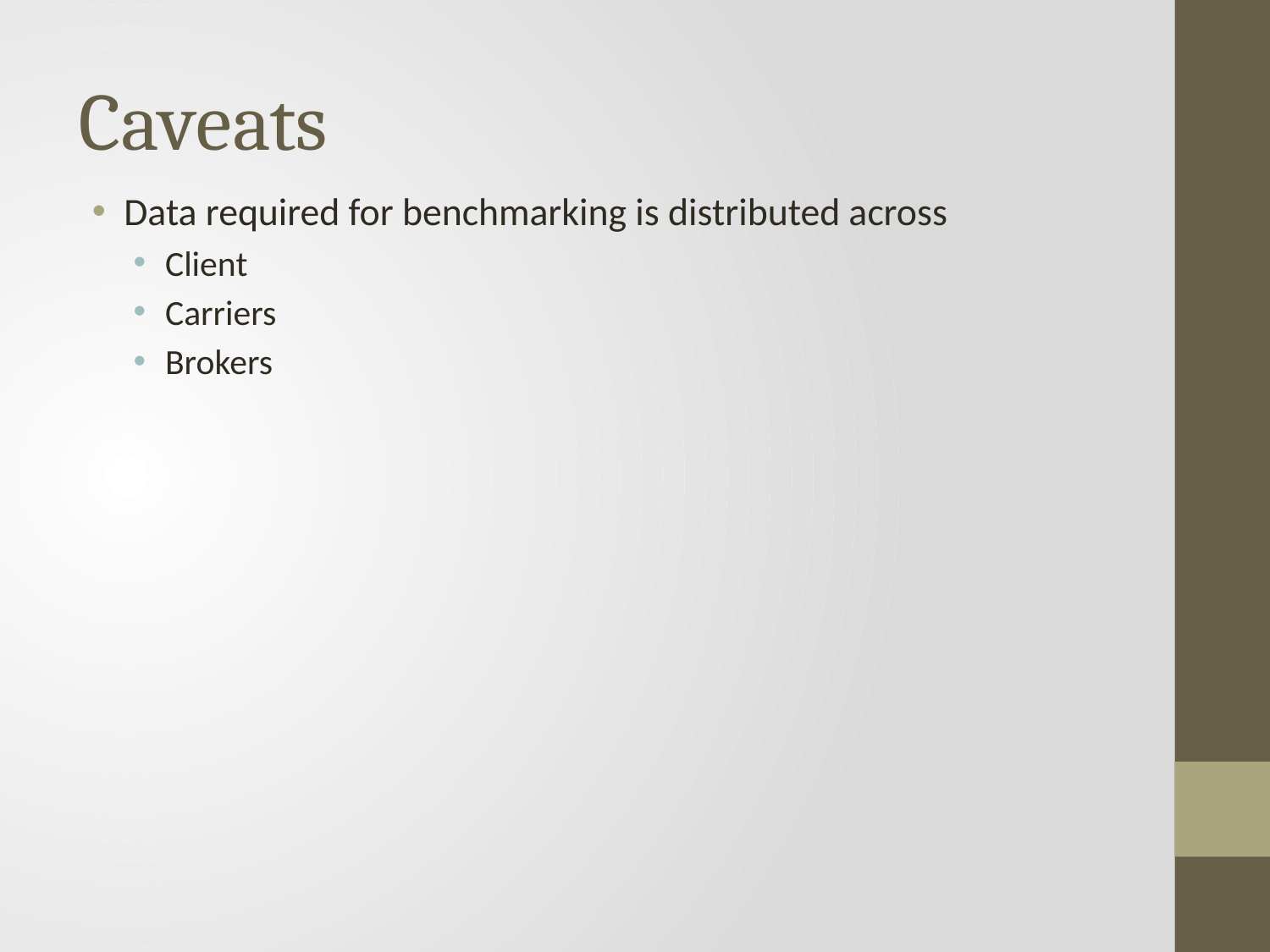

# Caveats
Data required for benchmarking is distributed across
Client
Carriers
Brokers